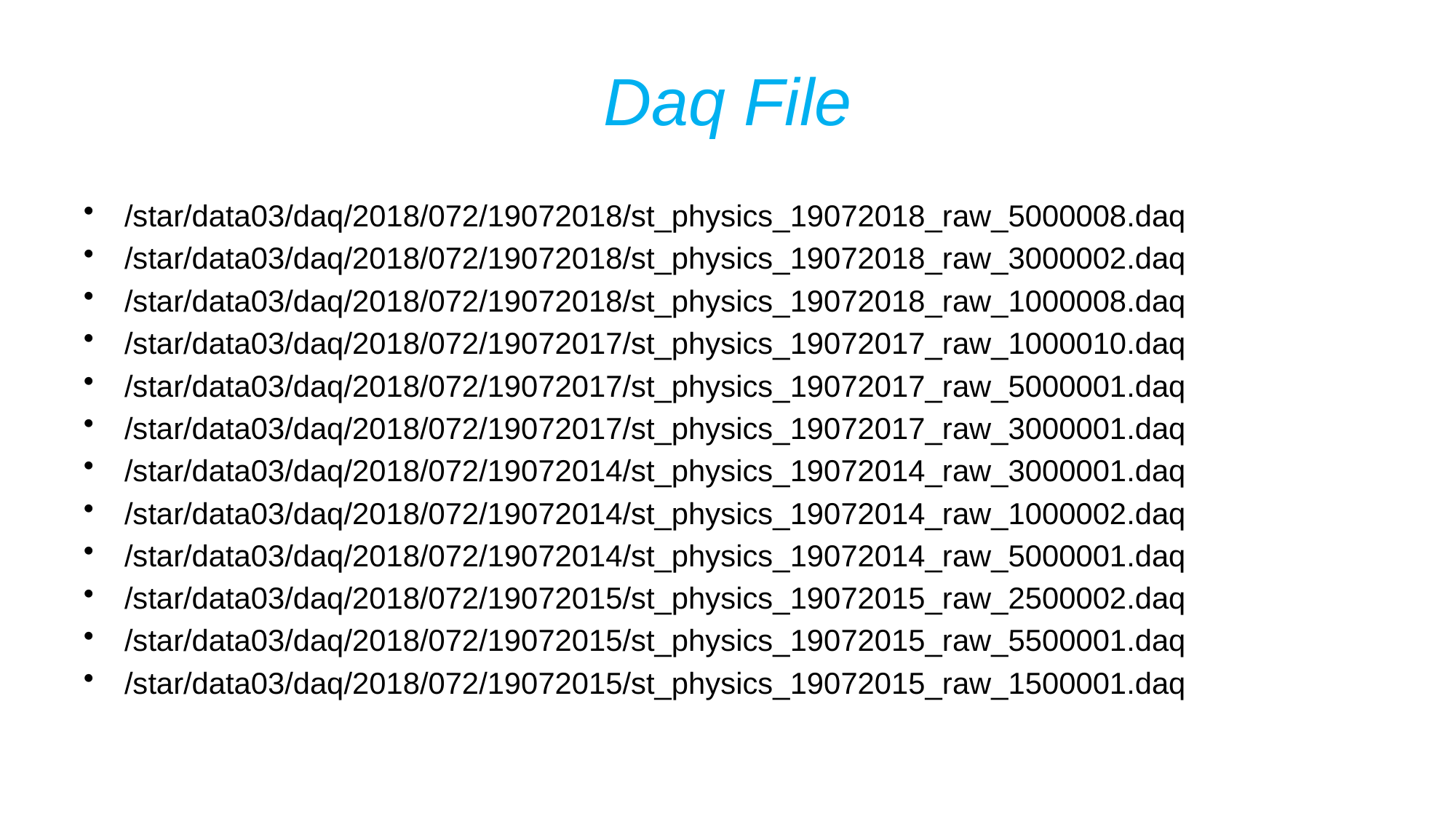

# Daq File
/star/data03/daq/2018/072/19072018/st_physics_19072018_raw_5000008.daq
/star/data03/daq/2018/072/19072018/st_physics_19072018_raw_3000002.daq
/star/data03/daq/2018/072/19072018/st_physics_19072018_raw_1000008.daq
/star/data03/daq/2018/072/19072017/st_physics_19072017_raw_1000010.daq
/star/data03/daq/2018/072/19072017/st_physics_19072017_raw_5000001.daq
/star/data03/daq/2018/072/19072017/st_physics_19072017_raw_3000001.daq
/star/data03/daq/2018/072/19072014/st_physics_19072014_raw_3000001.daq
/star/data03/daq/2018/072/19072014/st_physics_19072014_raw_1000002.daq
/star/data03/daq/2018/072/19072014/st_physics_19072014_raw_5000001.daq
/star/data03/daq/2018/072/19072015/st_physics_19072015_raw_2500002.daq
/star/data03/daq/2018/072/19072015/st_physics_19072015_raw_5500001.daq
/star/data03/daq/2018/072/19072015/st_physics_19072015_raw_1500001.daq